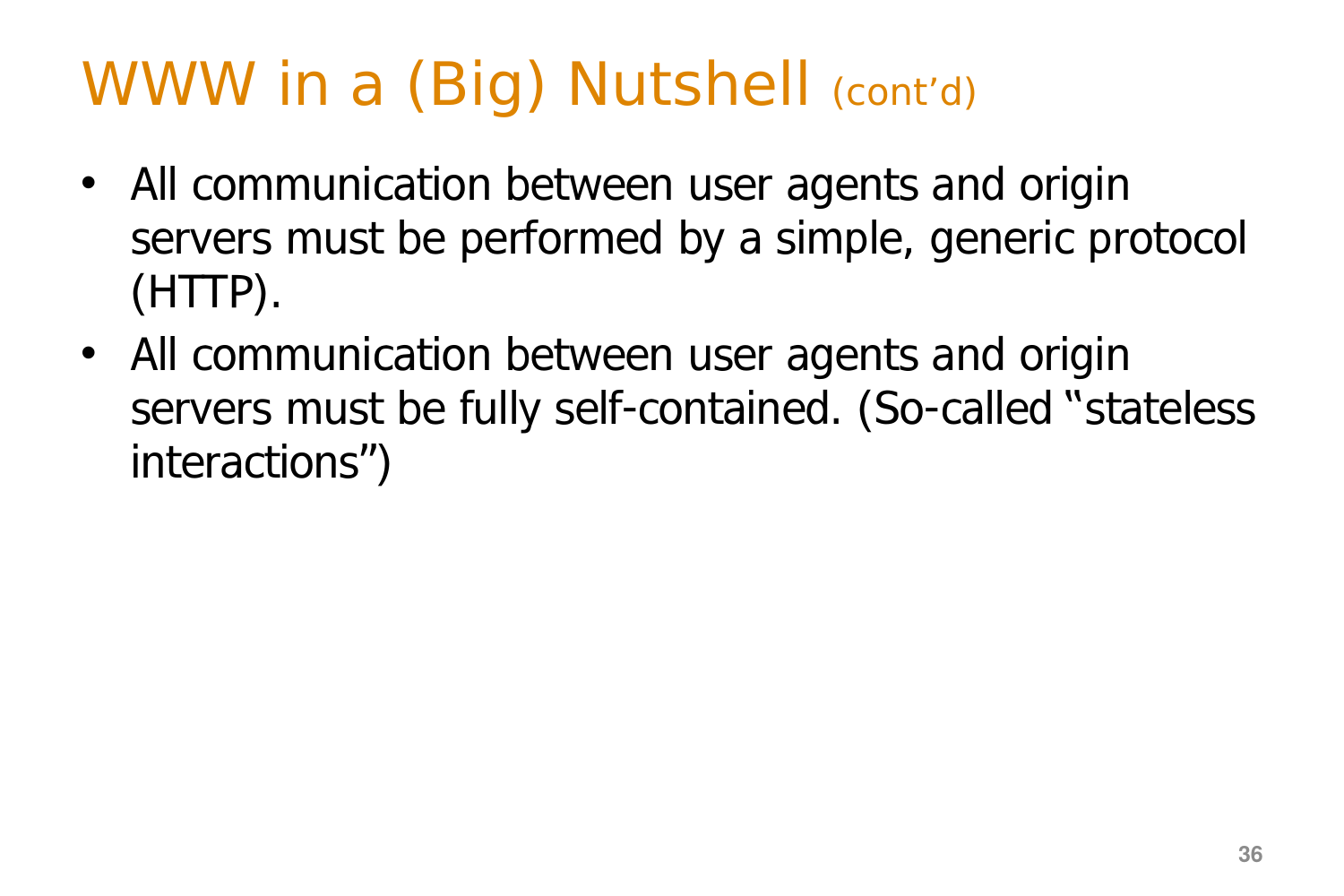

# WWW in a (Big) Nutshell (cont’d)
All communication between user agents and origin servers must be performed by a simple, generic protocol (HTTP).
All communication between user agents and origin servers must be fully self-contained. (So-called “stateless interactions”)
36